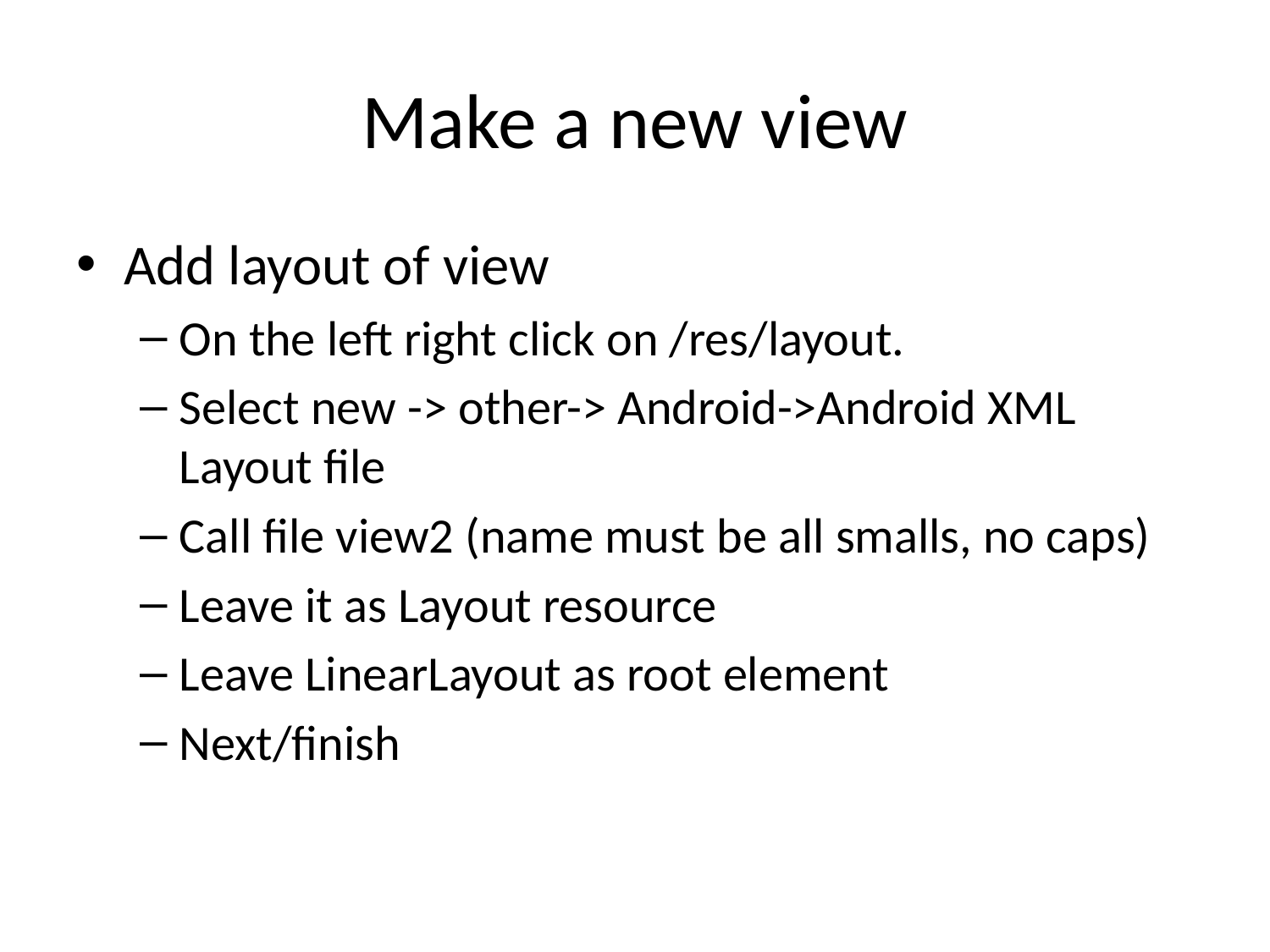

# Make a new view
Add layout of view
On the left right click on /res/layout.
Select new -> other-> Android->Android XML Layout file
Call file view2 (name must be all smalls, no caps)
Leave it as Layout resource
Leave LinearLayout as root element
Next/finish